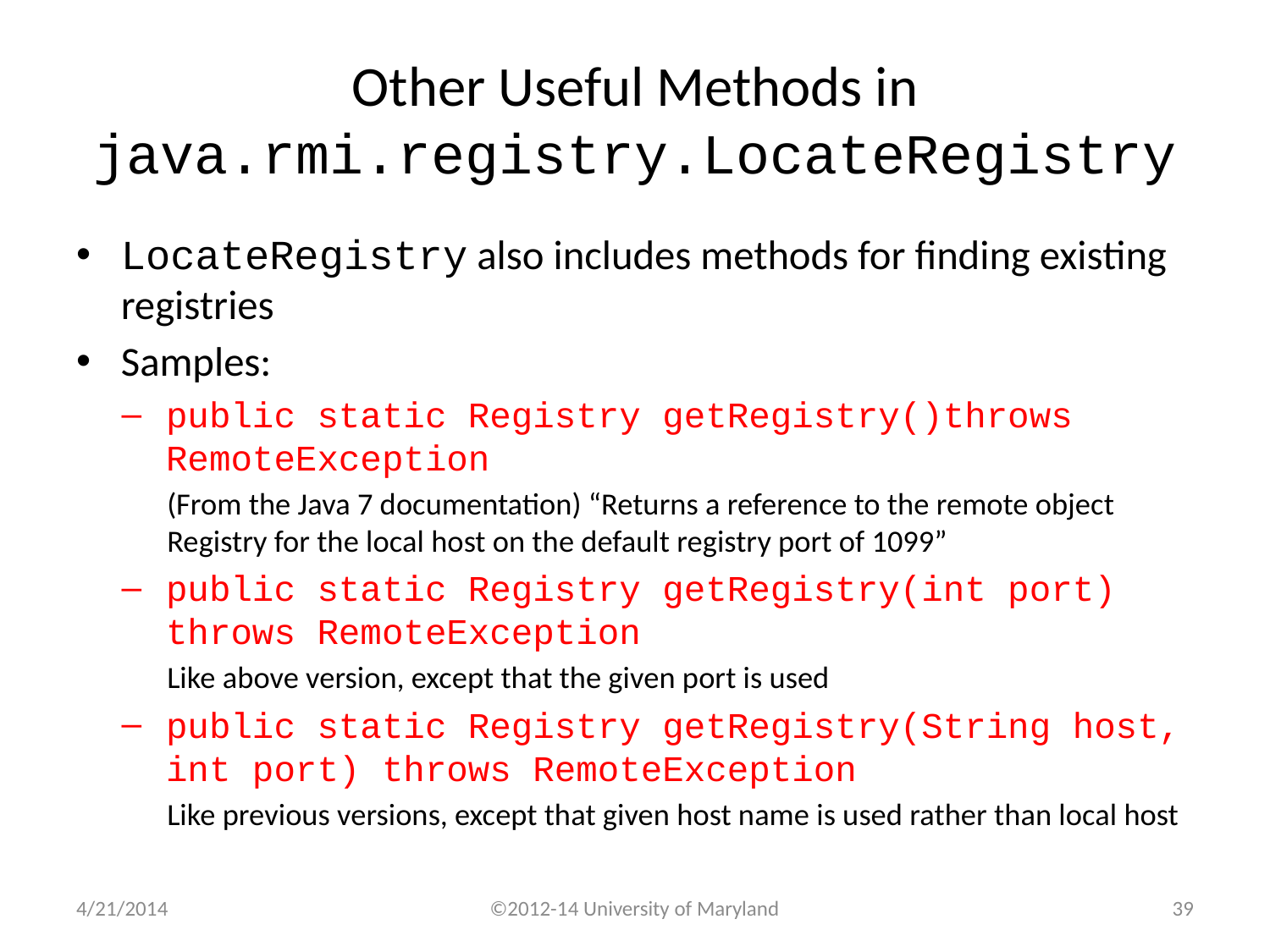

# Other Useful Methods in java.rmi.registry.LocateRegistry
LocateRegistry also includes methods for finding existing registries
Samples:
public static Registry getRegistry()throws RemoteException
(From the Java 7 documentation) “Returns a reference to the remote object Registry for the local host on the default registry port of 1099”
public static Registry getRegistry(int port) throws RemoteException
Like above version, except that the given port is used
public static Registry getRegistry(String host, int port) throws RemoteException
Like previous versions, except that given host name is used rather than local host
4/21/2014
©2012-14 University of Maryland
39